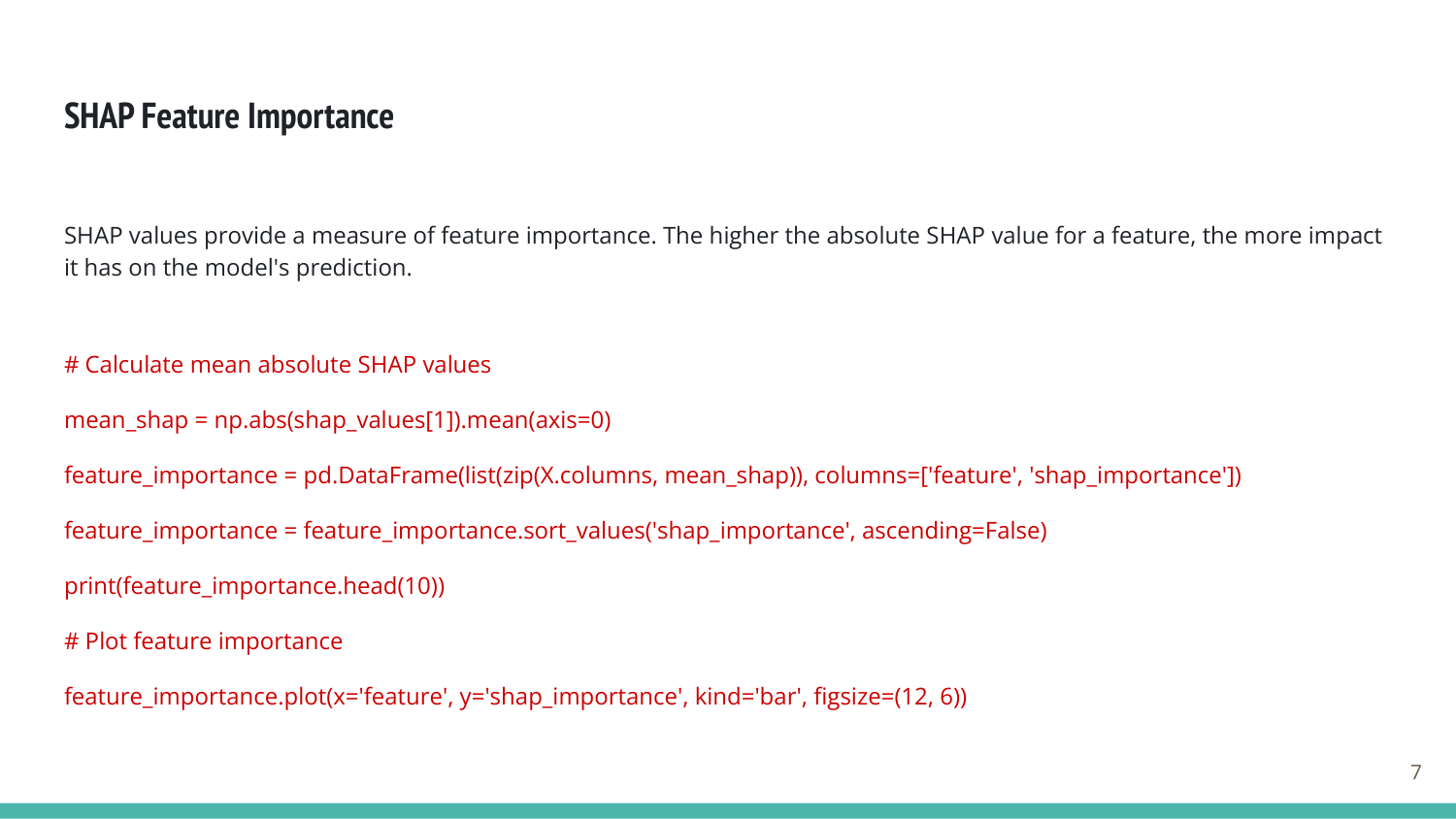

# SHAP Feature Importance

SHAP values provide a measure of feature importance. The higher the absolute SHAP value for a feature, the more impact it has on the model's prediction.

# Calculate mean absolute SHAP values
mean_shap = np.abs(shap_values[1]).mean(axis=0)
feature_importance = pd.DataFrame(list(zip(X.columns, mean_shap)), columns=['feature', 'shap_importance'])
feature_importance = feature_importance.sort_values('shap_importance', ascending=False)
print(feature_importance.head(10))
# Plot feature importance
feature_importance.plot(x='feature', y='shap_importance', kind='bar', figsize=(12, 6))

7